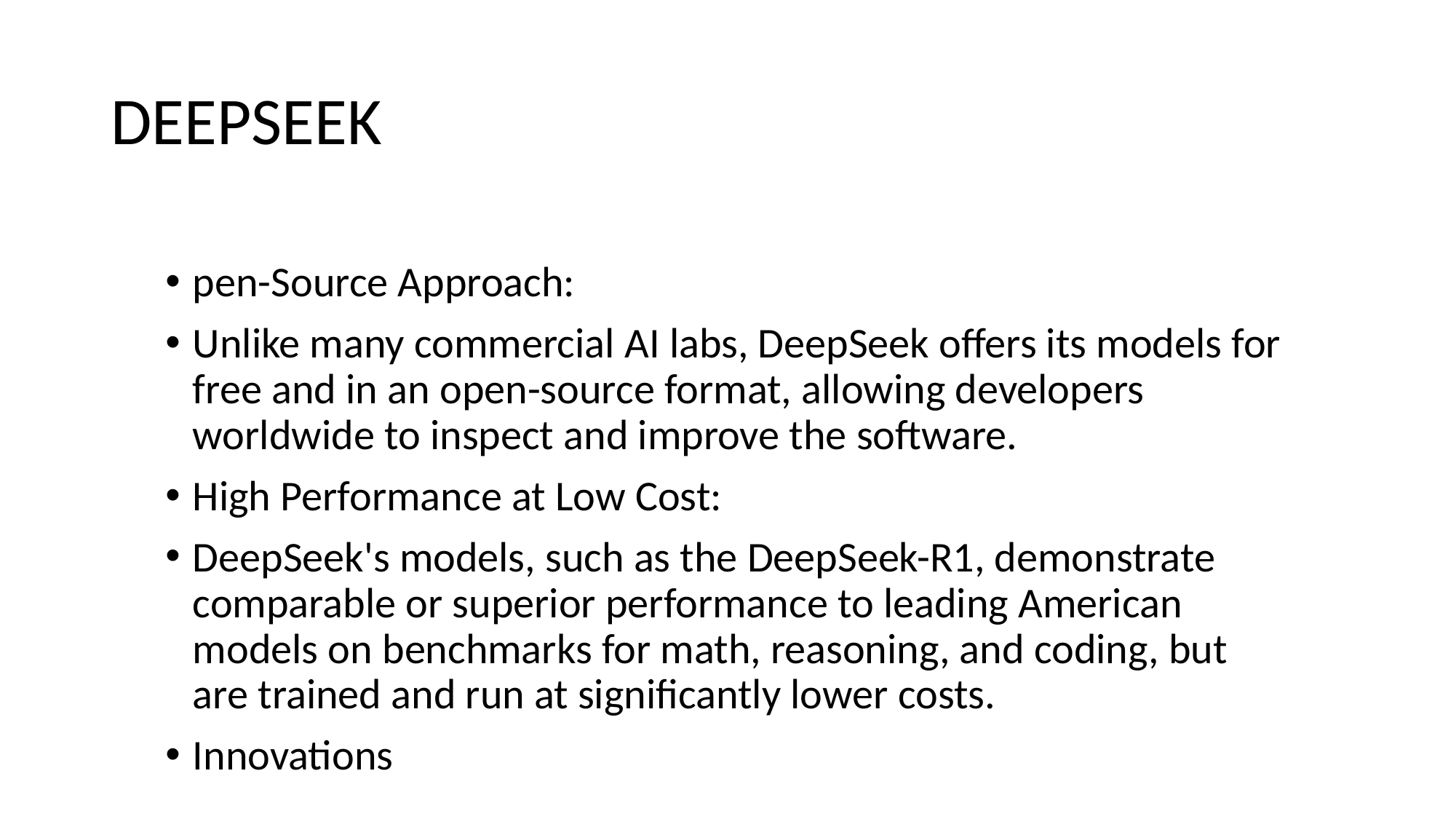

# DEEPSEEK
pen-Source Approach:
Unlike many commercial AI labs, DeepSeek offers its models for free and in an open-source format, allowing developers worldwide to inspect and improve the software.
High Performance at Low Cost:
DeepSeek's models, such as the DeepSeek-R1, demonstrate comparable or superior performance to leading American models on benchmarks for math, reasoning, and coding, but are trained and run at significantly lower costs.
Innovations